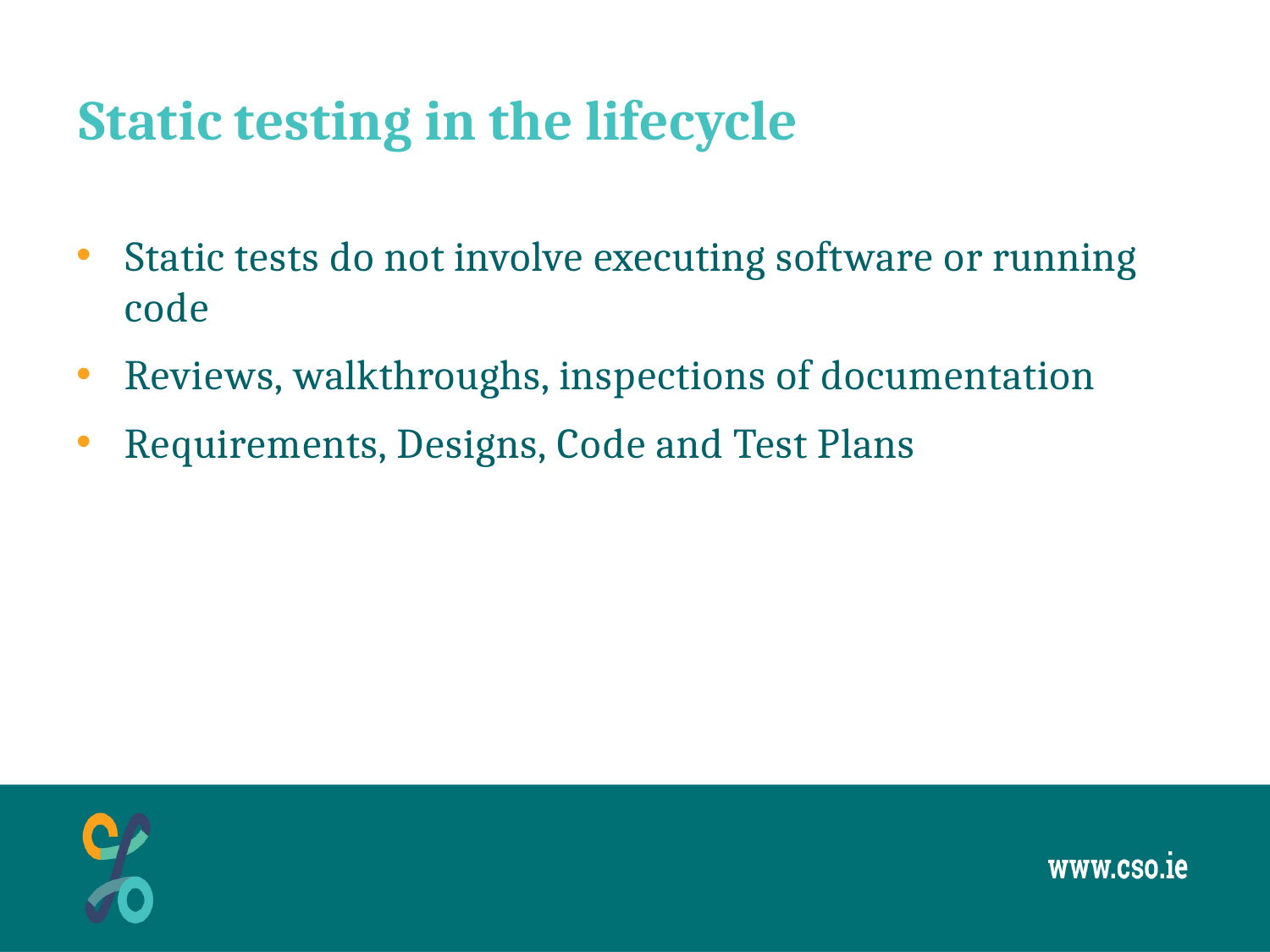

# Static testing in the lifecycle
Static tests do not involve executing software or running code
Reviews, walkthroughs, inspections of documentation
Requirements, Designs, Code and Test Plans